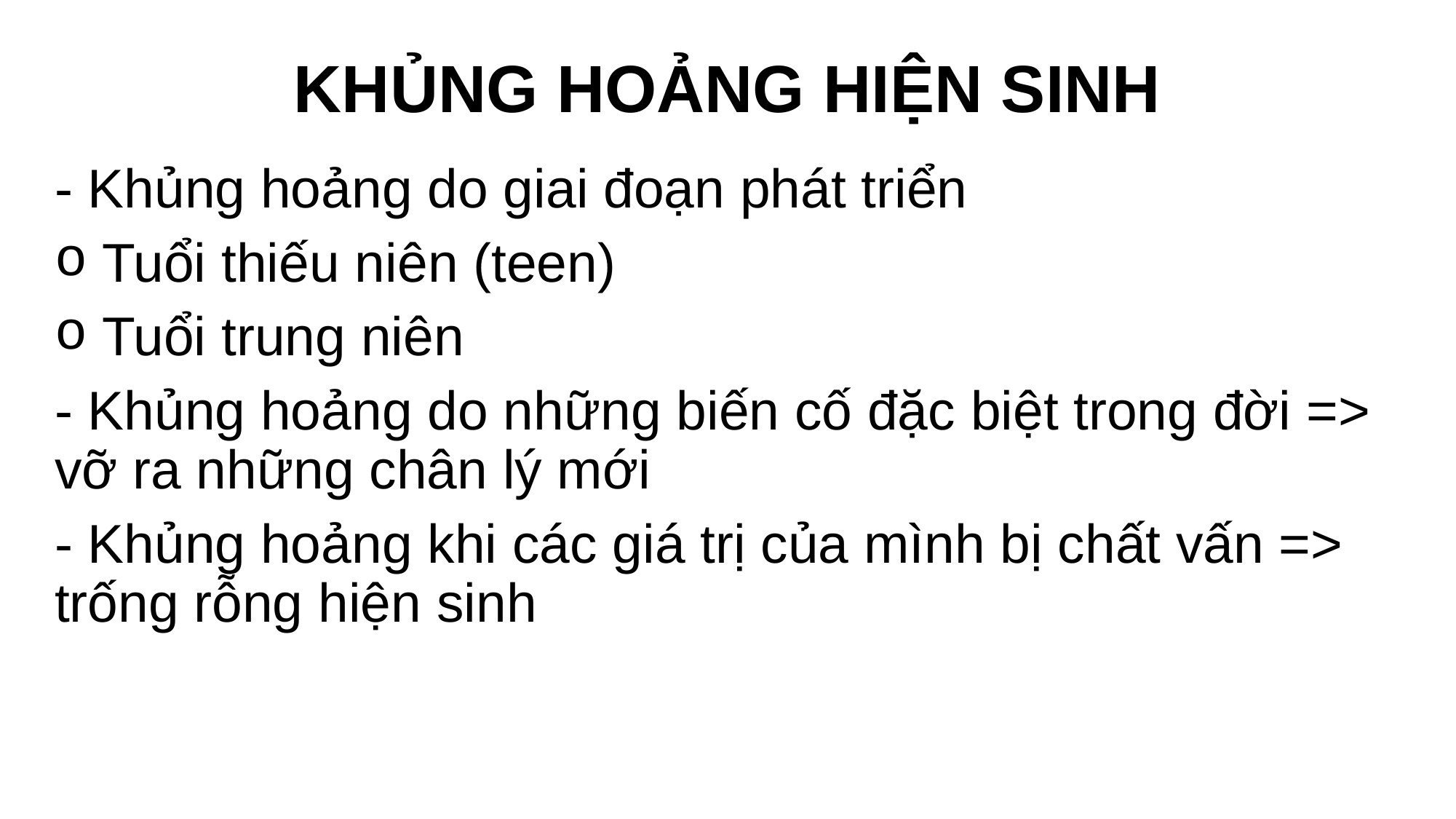

# KHỦNG HOẢNG HIỆN SINH
- Khủng hoảng do giai đoạn phát triển
 Tuổi thiếu niên (teen)
 Tuổi trung niên
- Khủng hoảng do những biến cố đặc biệt trong đời => vỡ ra những chân lý mới
- Khủng hoảng khi các giá trị của mình bị chất vấn => trống rỗng hiện sinh